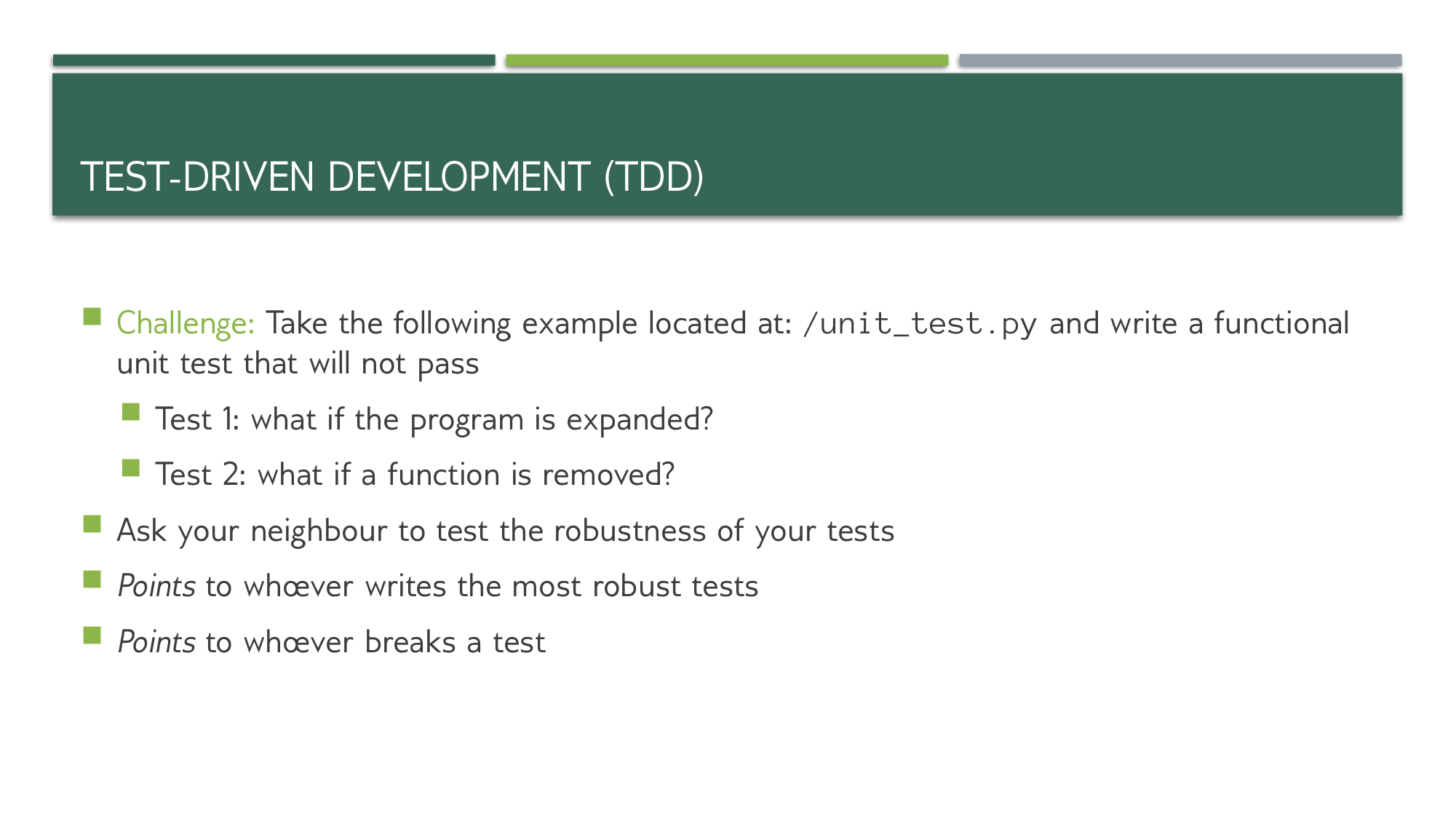

# Test-driven development (tdd)
Challenge: Take the following example located at: /unit_test.py and write a functional unit test that will not pass
Test 1: what if the program is expanded?
Test 2: what if a function is removed?
Ask your neighbour to test the robustness of your tests
Points to whoever writes the most robust tests
Points to whoever breaks a test